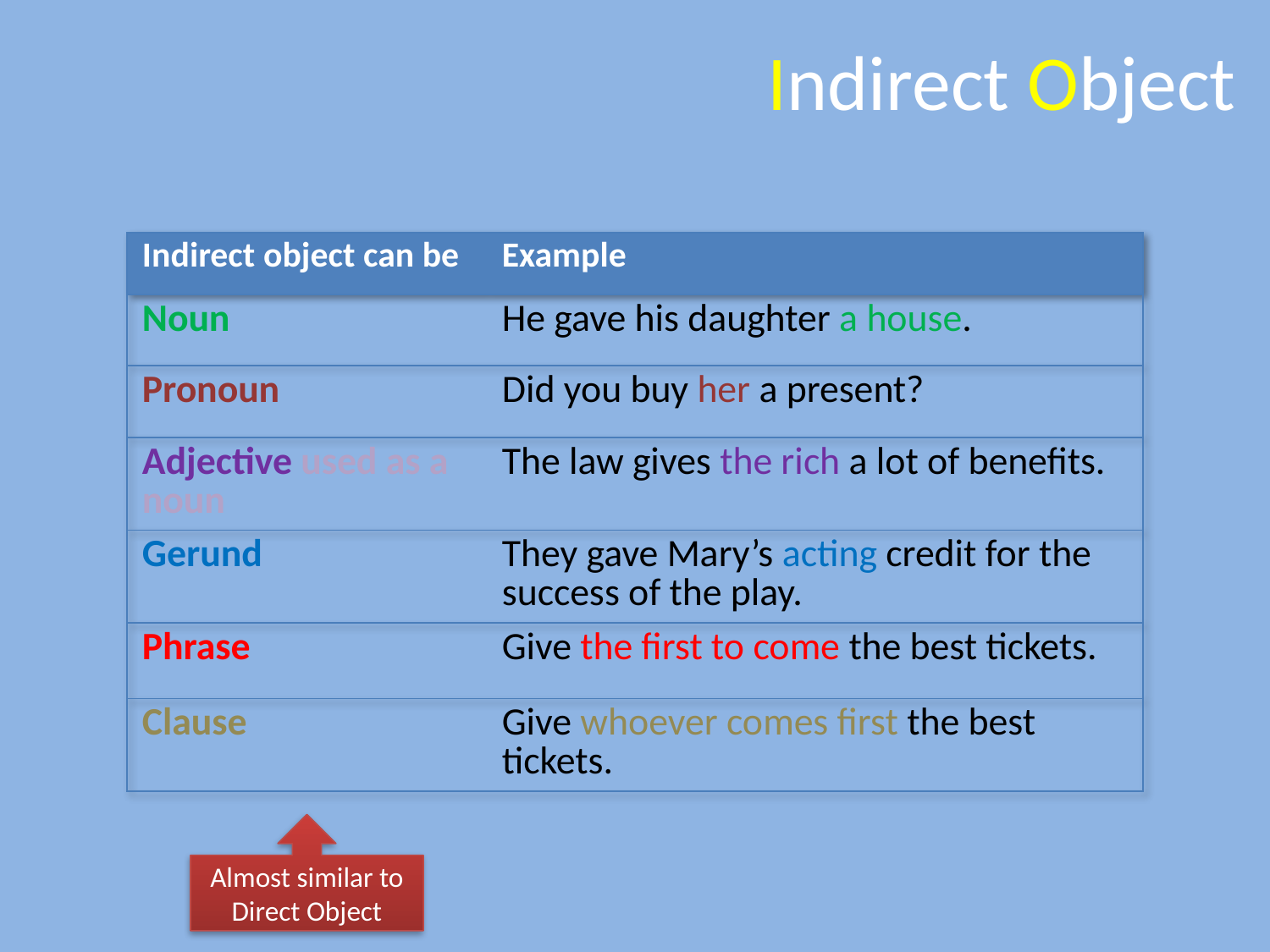

# Indirect Object
| Indirect object can be | Example |
| --- | --- |
| Noun | He gave his daughter a house. |
| Pronoun | Did you buy her a present? |
| Adjective used as a noun | The law gives the rich a lot of benefits. |
| Gerund | They gave Mary’s acting credit for the success of the play. |
| Phrase | Give the first to come the best tickets. |
| Clause | Give whoever comes first the best tickets. |
Almost similar to Direct Object